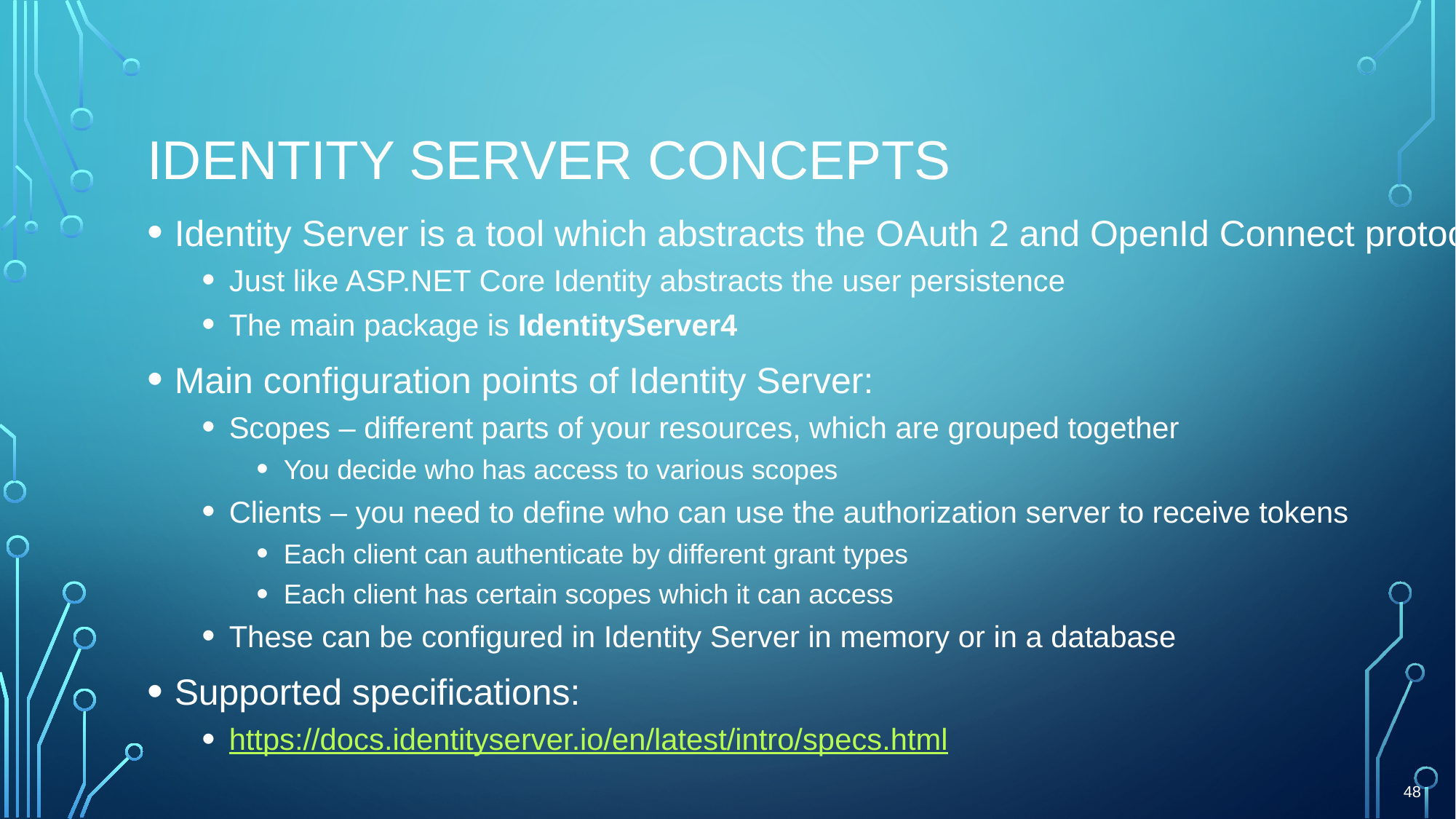

# Identity server concepts
Identity Server is a tool which abstracts the OAuth 2 and OpenId Connect protocols
Just like ASP.NET Core Identity abstracts the user persistence
The main package is IdentityServer4
Main configuration points of Identity Server:
Scopes – different parts of your resources, which are grouped together
You decide who has access to various scopes
Clients – you need to define who can use the authorization server to receive tokens
Each client can authenticate by different grant types
Each client has certain scopes which it can access
These can be configured in Identity Server in memory or in a database
Supported specifications:
https://docs.identityserver.io/en/latest/intro/specs.html

48